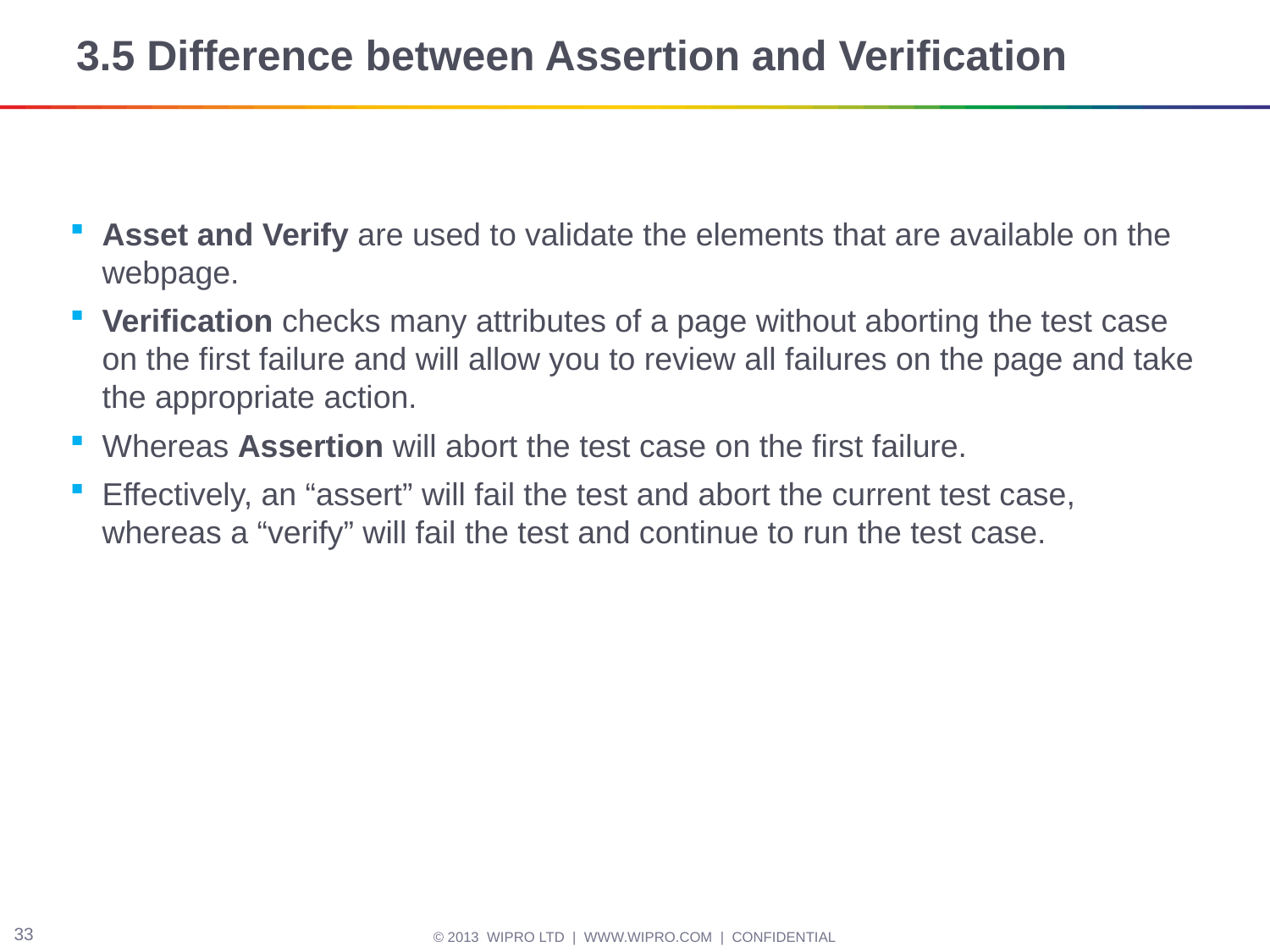

# 3.5 Difference between Assertion and Verification

Asset and Verify are used to validate the elements that are available on the webpage.
Verification checks many attributes of a page without aborting the test case on the first failure and will allow you to review all failures on the page and take the appropriate action.
Whereas Assertion will abort the test case on the first failure.
Effectively, an “assert” will fail the test and abort the current test case, whereas a “verify” will fail the test and continue to run the test case.